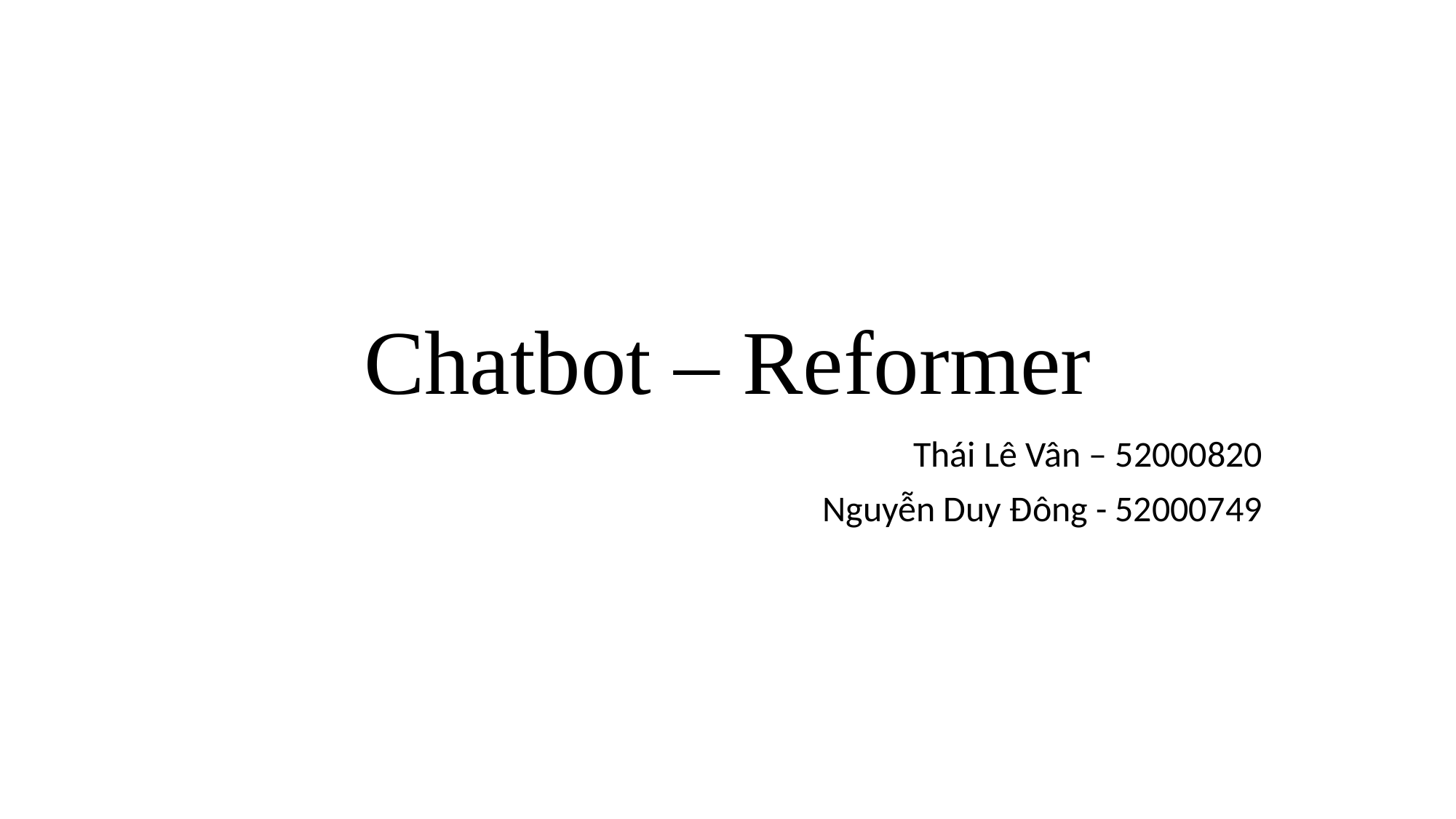

# Chatbot – Reformer
Thái Lê Vân – 52000820
Nguyễn Duy Đông - 52000749